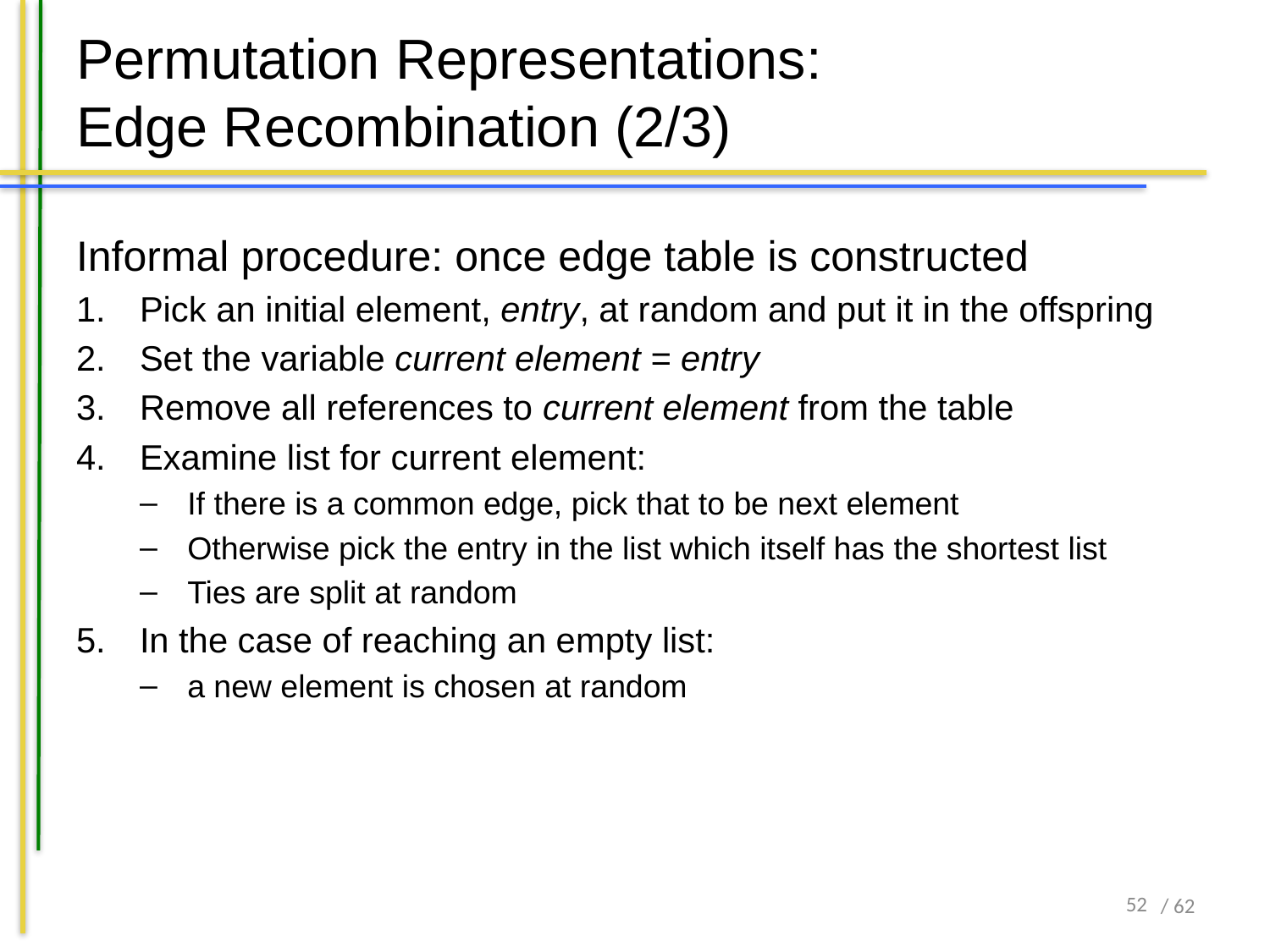

# Permutation Representations: Edge Recombination (2/3)
Informal procedure: once edge table is constructed
Pick an initial element, entry, at random and put it in the offspring
Set the variable current element = entry
Remove all references to current element from the table
Examine list for current element:
If there is a common edge, pick that to be next element
Otherwise pick the entry in the list which itself has the shortest list
Ties are split at random
In the case of reaching an empty list:
a new element is chosen at random

52